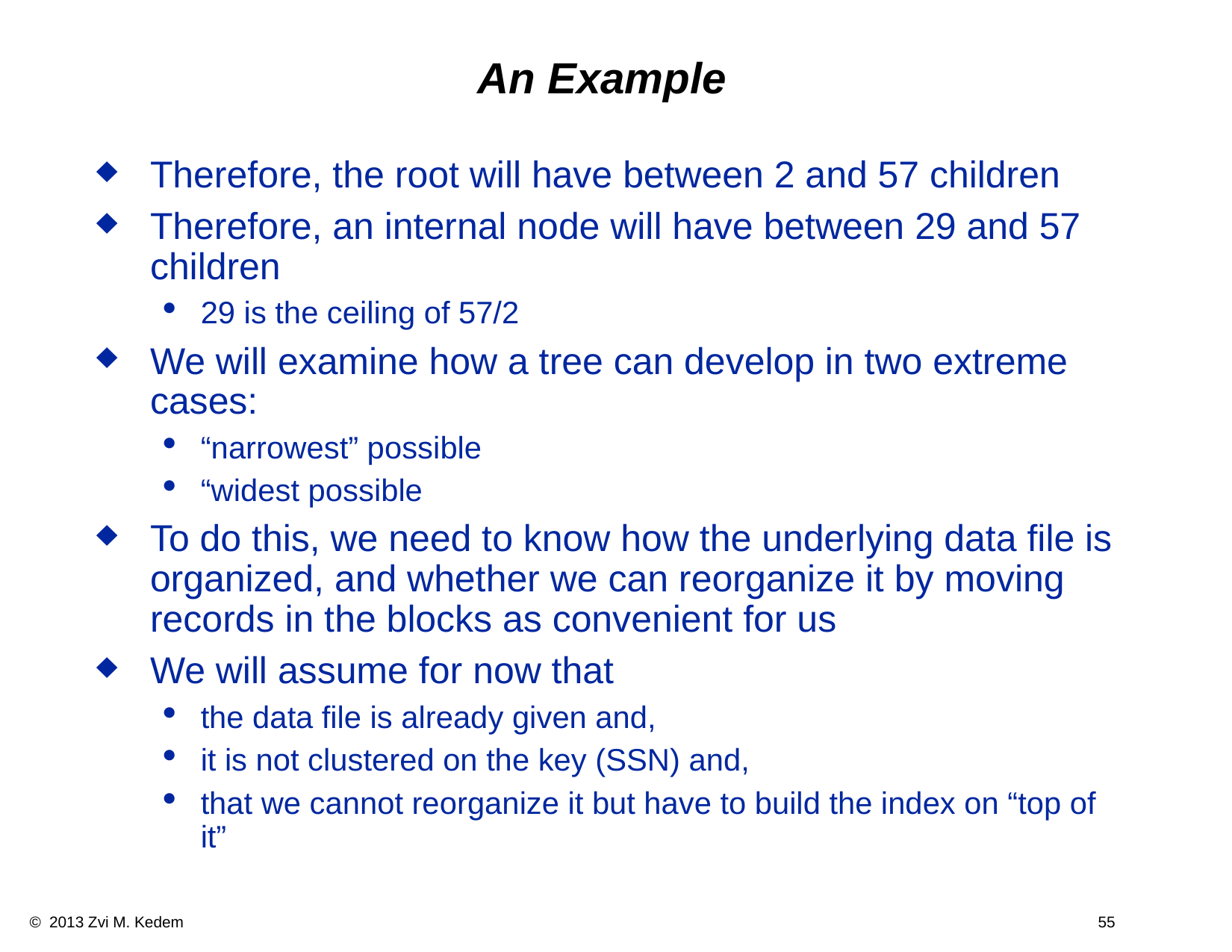

An Example
Therefore, the root will have between 2 and 57 children
Therefore, an internal node will have between 29 and 57 children
29 is the ceiling of 57/2
We will examine how a tree can develop in two extreme cases:
“narrowest” possible
“widest possible
To do this, we need to know how the underlying data file is organized, and whether we can reorganize it by moving records in the blocks as convenient for us
We will assume for now that
the data file is already given and,
it is not clustered on the key (SSN) and,
that we cannot reorganize it but have to build the index on “top of it”